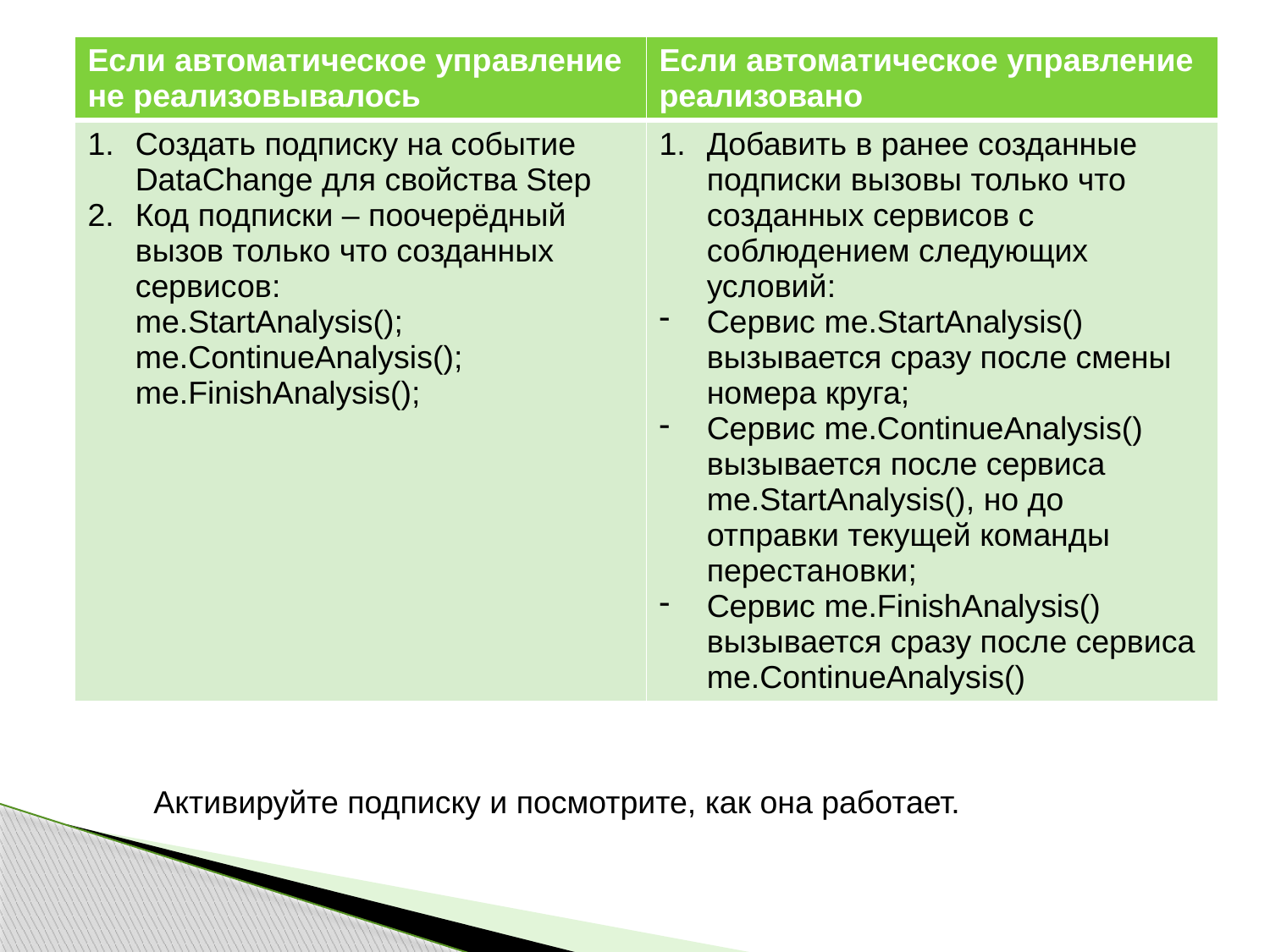

| Если автоматическое управление не реализовывалось | Если автоматическое управление реализовано |
| --- | --- |
| Создать подписку на событие DataChange для свойства Step Код подписки – поочерёдный вызов только что созданных сервисов: me.StartAnalysis(); me.ContinueAnalysis(); me.FinishAnalysis(); | Добавить в ранее созданные подписки вызовы только что созданных сервисов с соблюдением следующих условий: Сервис me.StartAnalysis() вызывается сразу после смены номера круга; Сервис me.ContinueAnalysis() вызывается после сервиса me.StartAnalysis(), но до отправки текущей команды перестановки; Сервис me.FinishAnalysis() вызывается сразу после сервиса me.ContinueAnalysis() |
Активируйте подписку и посмотрите, как она работает.